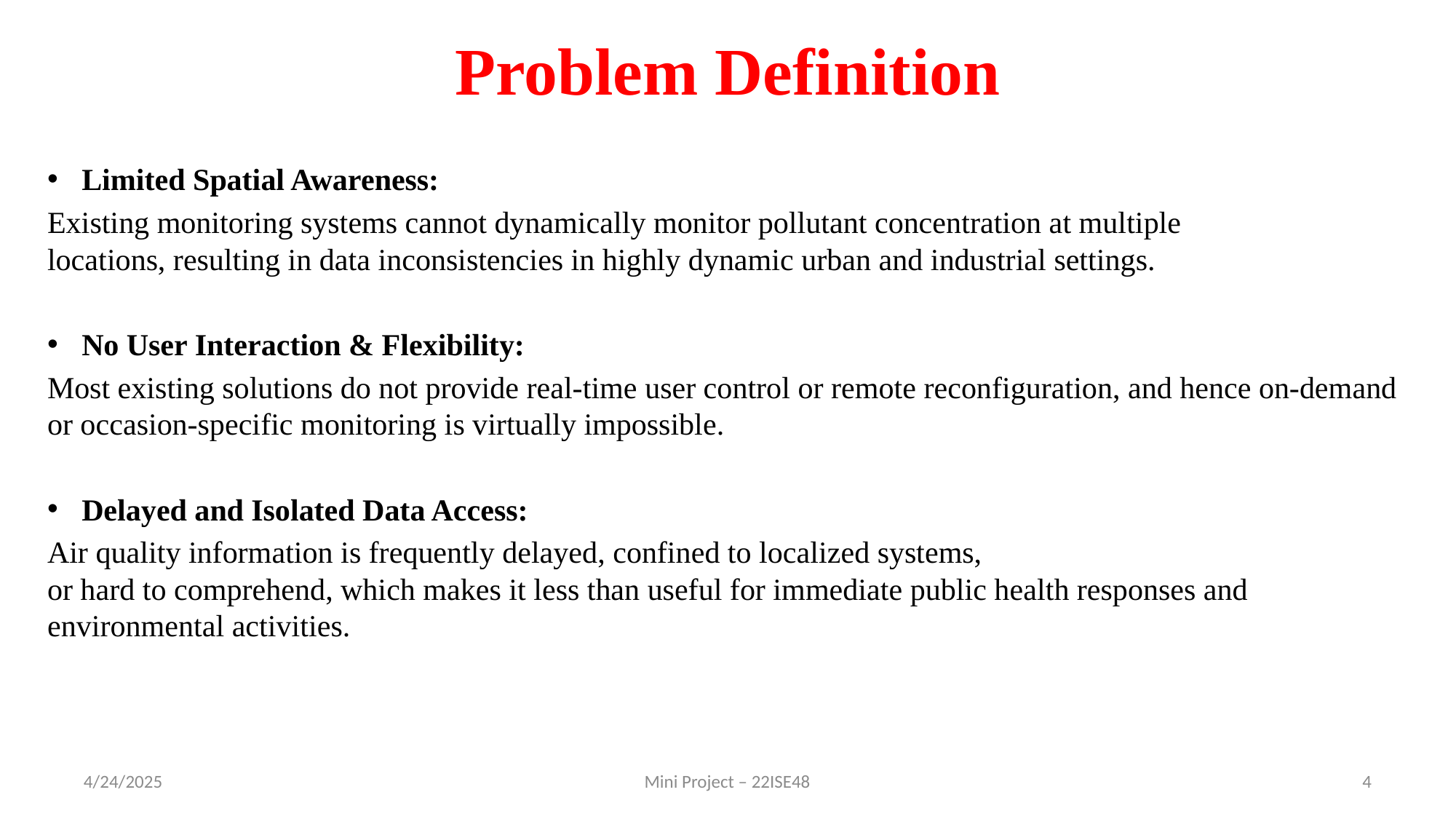

# Problem Definition
Limited Spatial Awareness:
Existing monitoring systems cannot dynamically monitor pollutant concentration at multiple locations, resulting in data inconsistencies in highly dynamic urban and industrial settings.

No User Interaction & Flexibility:
Most existing solutions do not provide real-time user control or remote reconfiguration, and hence on-demand or occasion-specific monitoring is virtually impossible.

Delayed and Isolated Data Access:
Air quality information is frequently delayed, confined to localized systems, or hard to comprehend, which makes it less than useful for immediate public health responses and environmental activities.

4/24/2025
Mini Project – 22ISE48
4